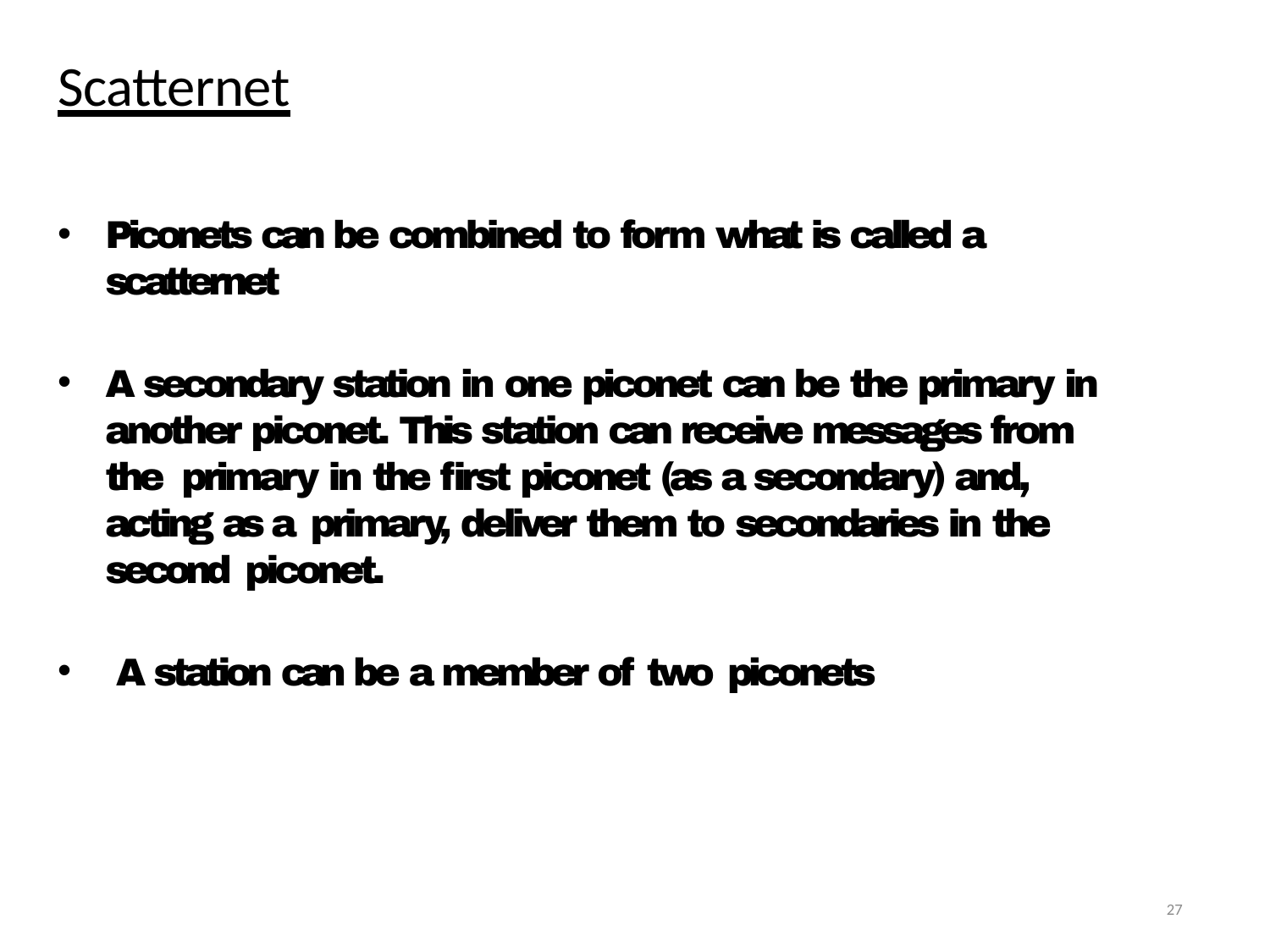

# Scatternet
Piconets can be combined to form what is called a scatternet

A secondary station in one piconet can be the primary in  another piconet. This station can receive messages from the  primary in the first piconet (as a secondary) and, acting as a  primary, deliver them to secondaries in the second piconet.

A station can be a member of two piconets
27